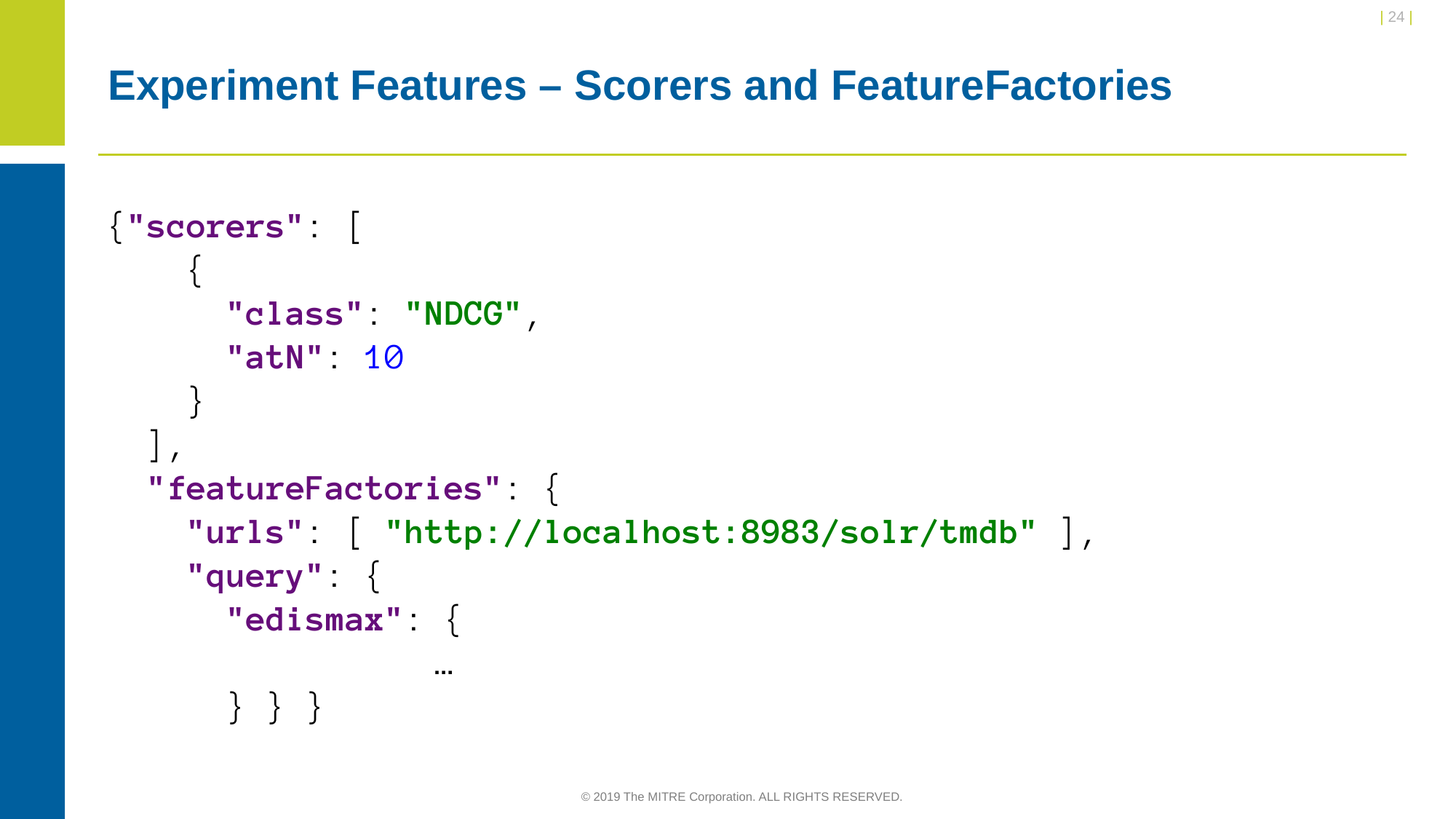

| 24 |
# Experiment Features – Scorers and FeatureFactories
{"scorers": [
    {
      "class": "NDCG",
      "atN": 10
    }
  ],
  "featureFactories": {
    "urls": [ "http://localhost:8983/solr/tmdb" ],
    "query": {
      "edismax": {
      		…
      } } }